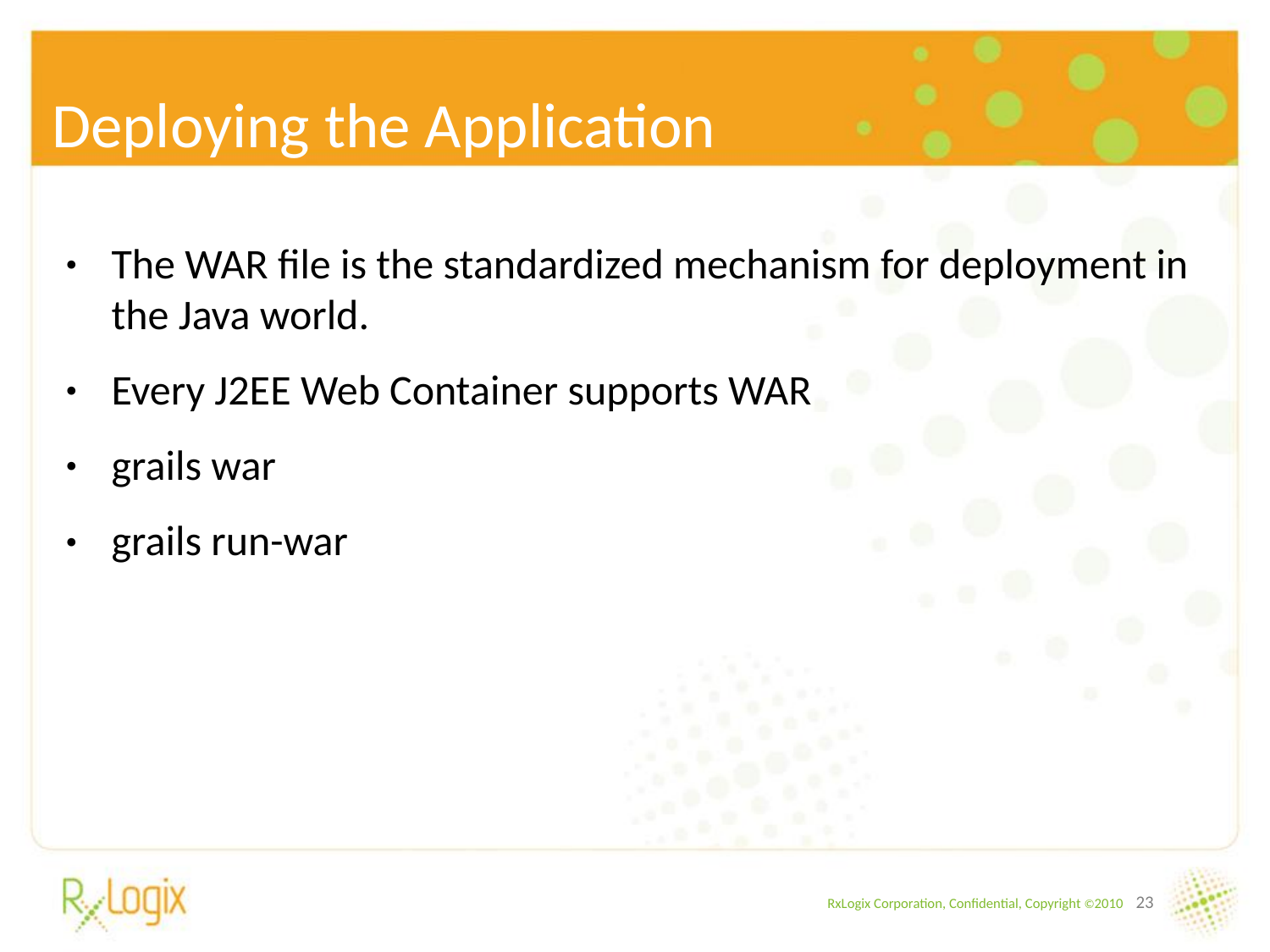

# Deploying the Application
The WAR file is the standardized mechanism for deployment in the Java world.
Every J2EE Web Container supports WAR
grails war
grails run-war